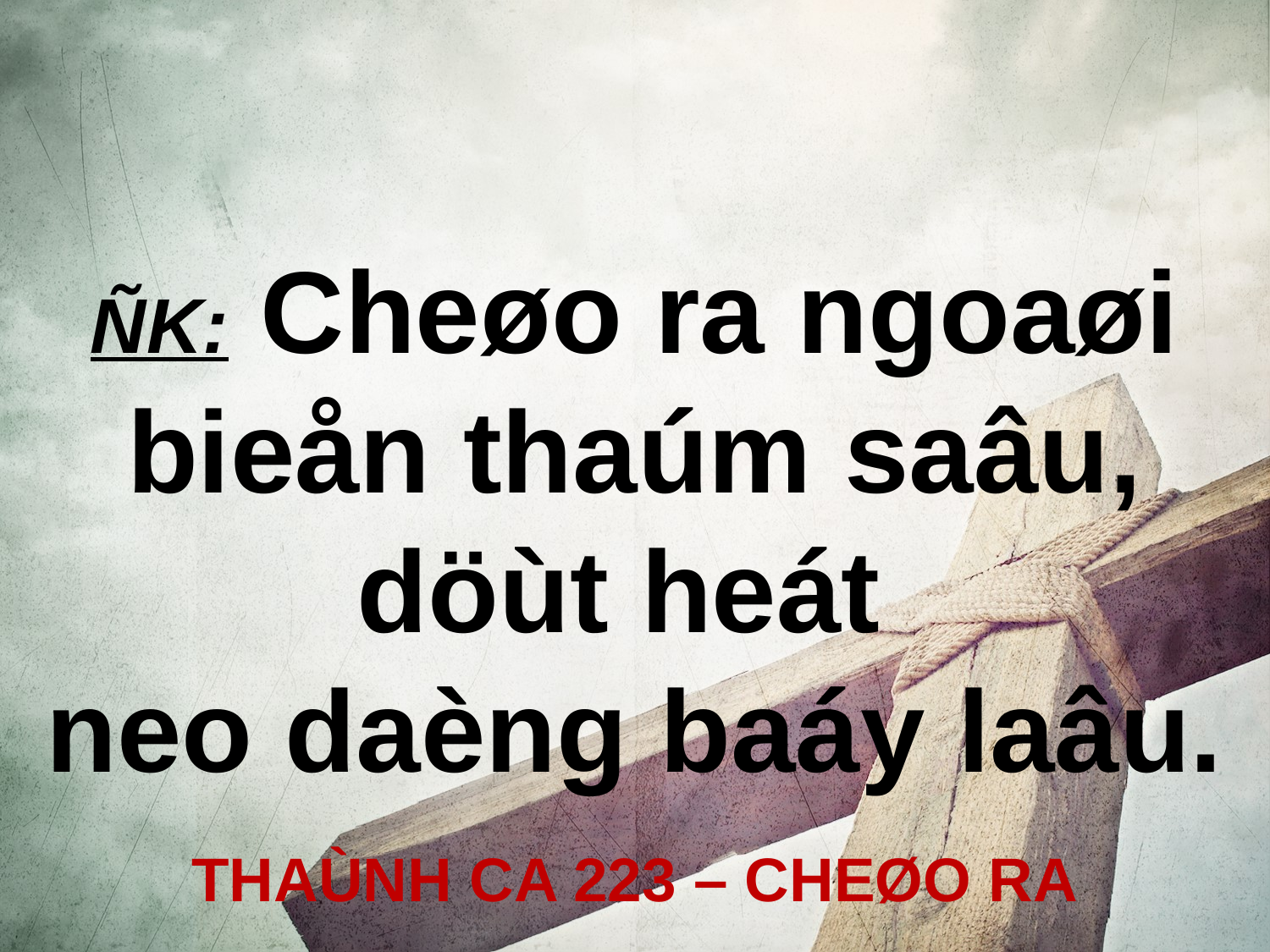

ÑK: Cheøo ra ngoaøi bieån thaúm saâu, döùt heát
neo daèng baáy laâu.
THAÙNH CA 223 – CHEØO RA